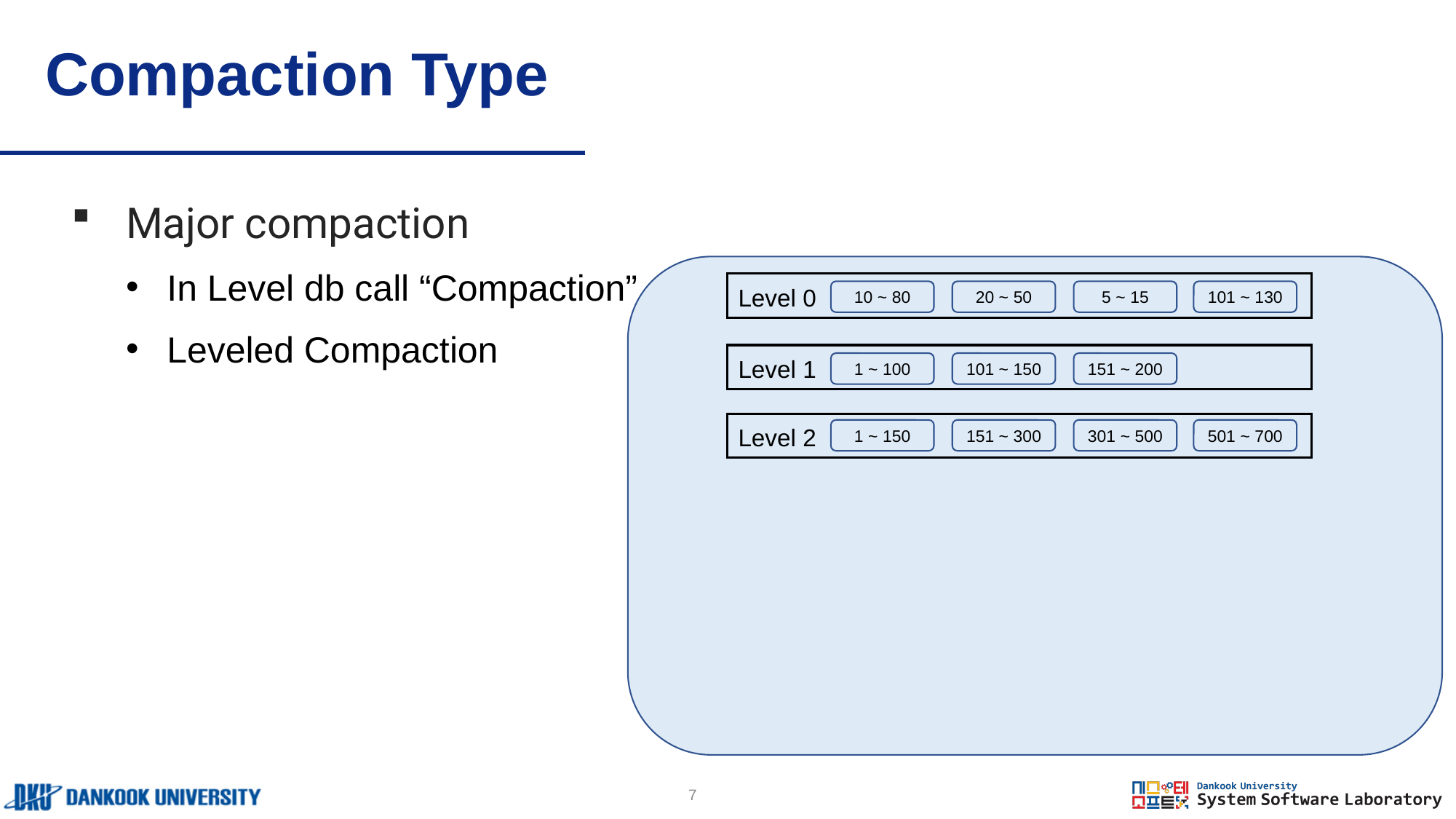

# Compaction Type
Major compaction
In Level db call “Compaction”
Leveled Compaction

Level 0
10 ~ 80
20 ~ 50
5 ~ 15
101 ~ 130

Level 1
1 ~ 100
101 ~ 150
151 ~ 200

Level 2
1 ~ 150
151 ~ 300
301 ~ 500
501 ~ 700
7